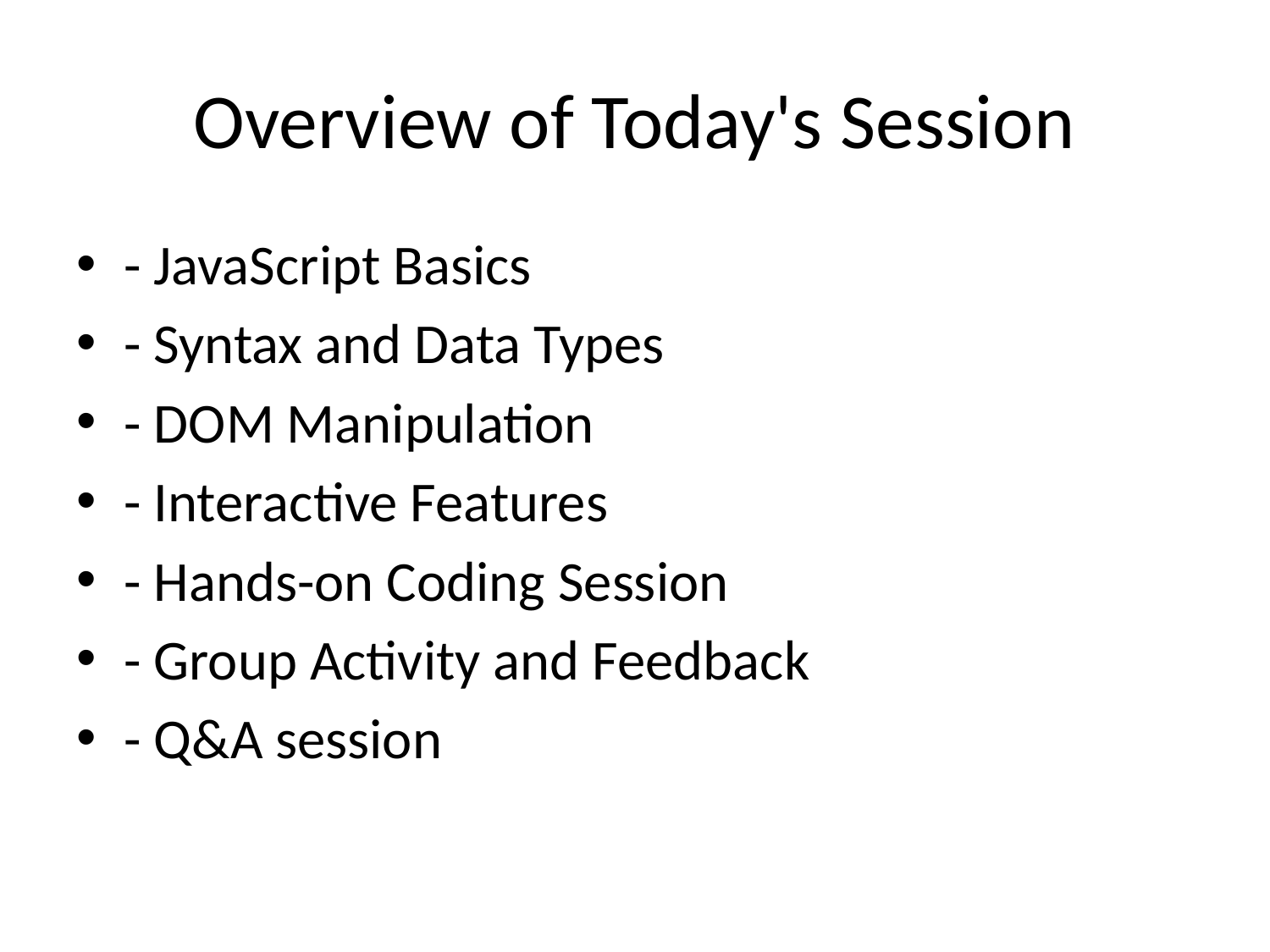

# Overview of Today's Session
- JavaScript Basics
- Syntax and Data Types
- DOM Manipulation
- Interactive Features
- Hands-on Coding Session
- Group Activity and Feedback
- Q&A session